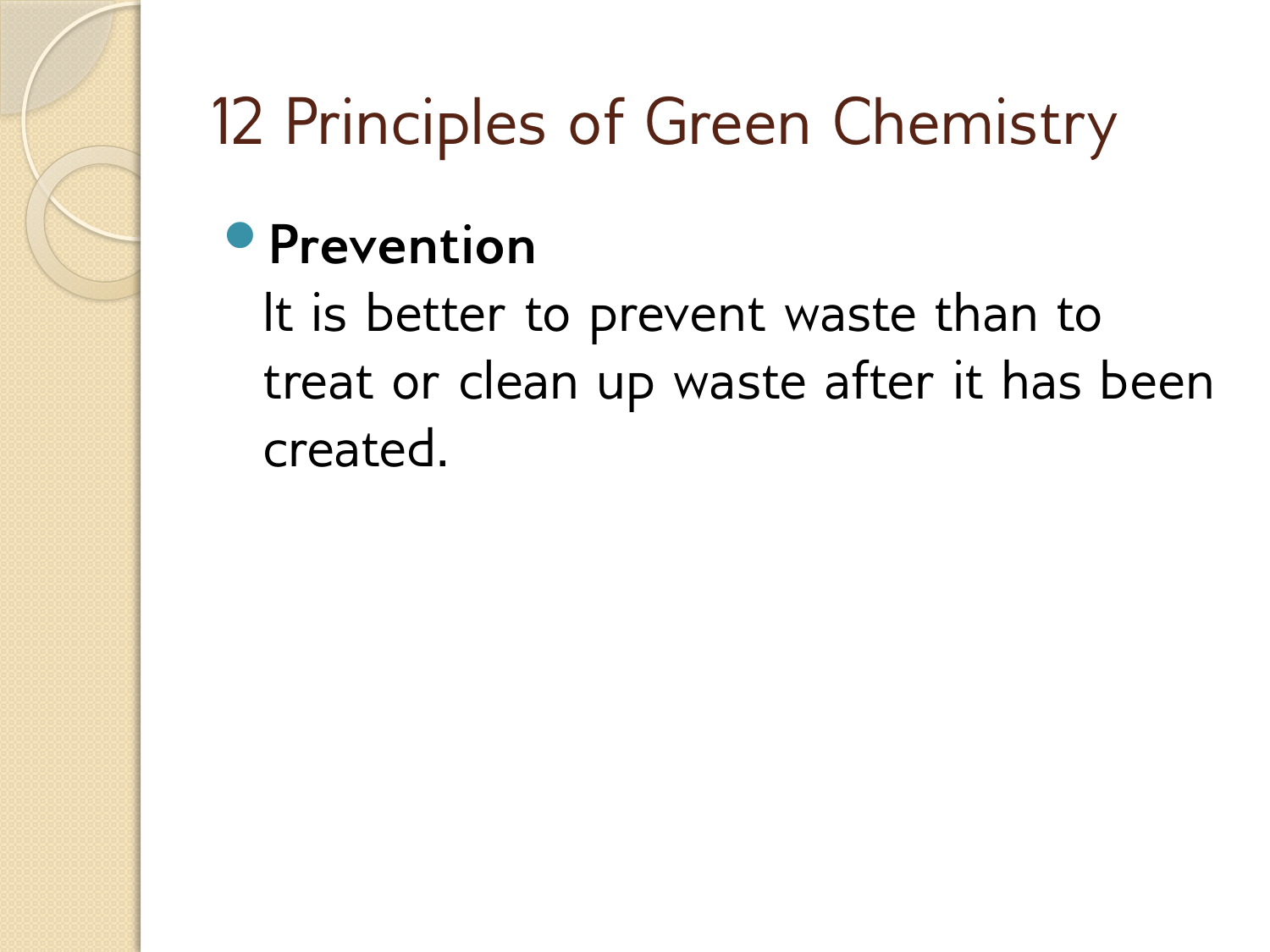

# 12 Principles of Green Chemistry
Prevention
It is better to prevent waste than to treat or clean up waste after it has been created.